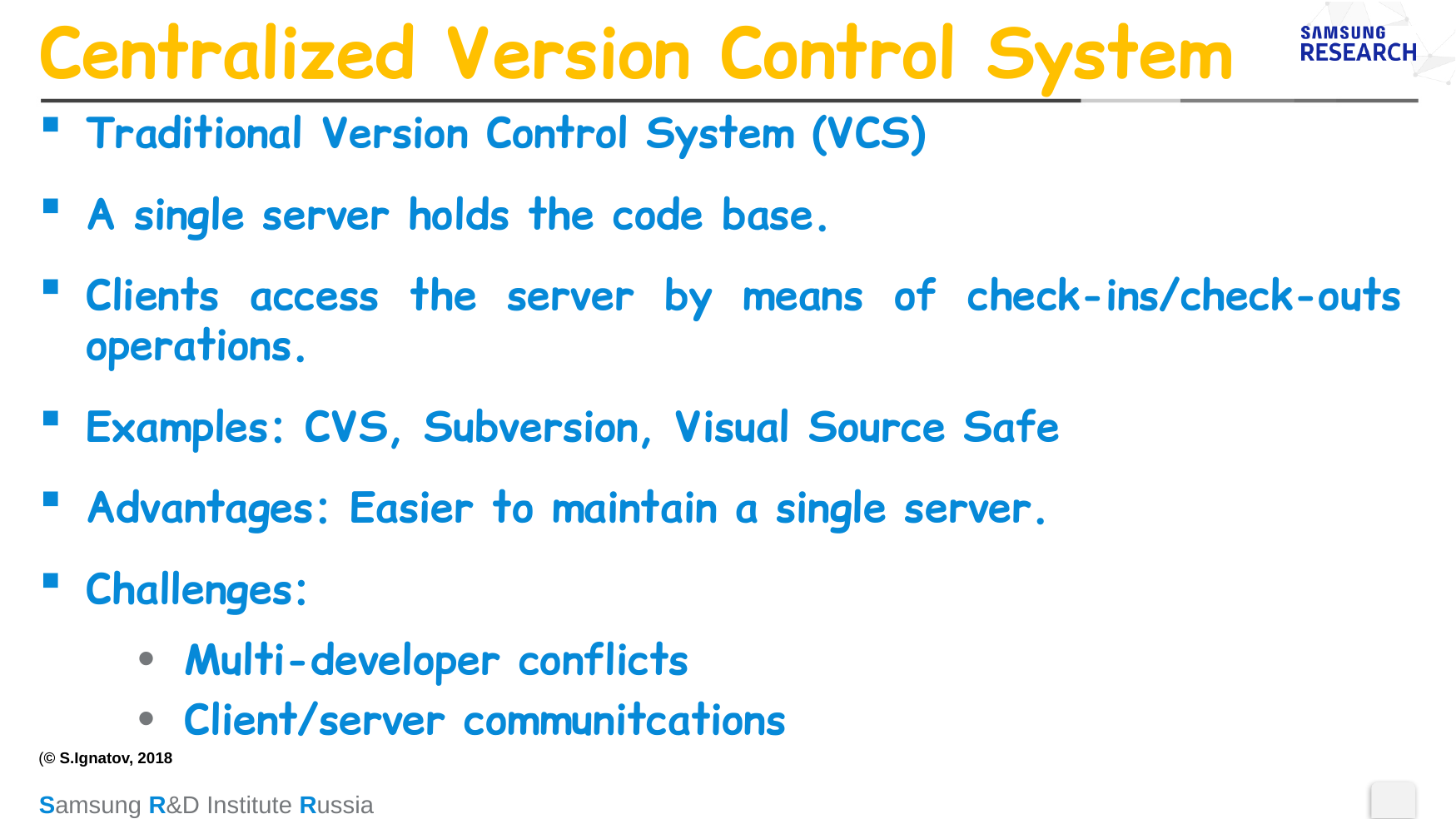

# Centralized Version Control System
Traditional Version Control System (VCS)
A single server holds the code base.
Clients access the server by means of check-ins/check-outs operations.
Examples: CVS, Subversion, Visual Source Safe
Advantages: Easier to maintain a single server.
Challenges:
Multi-developer conflicts
Client/server communitcations

(© S.Ignatov, 2018